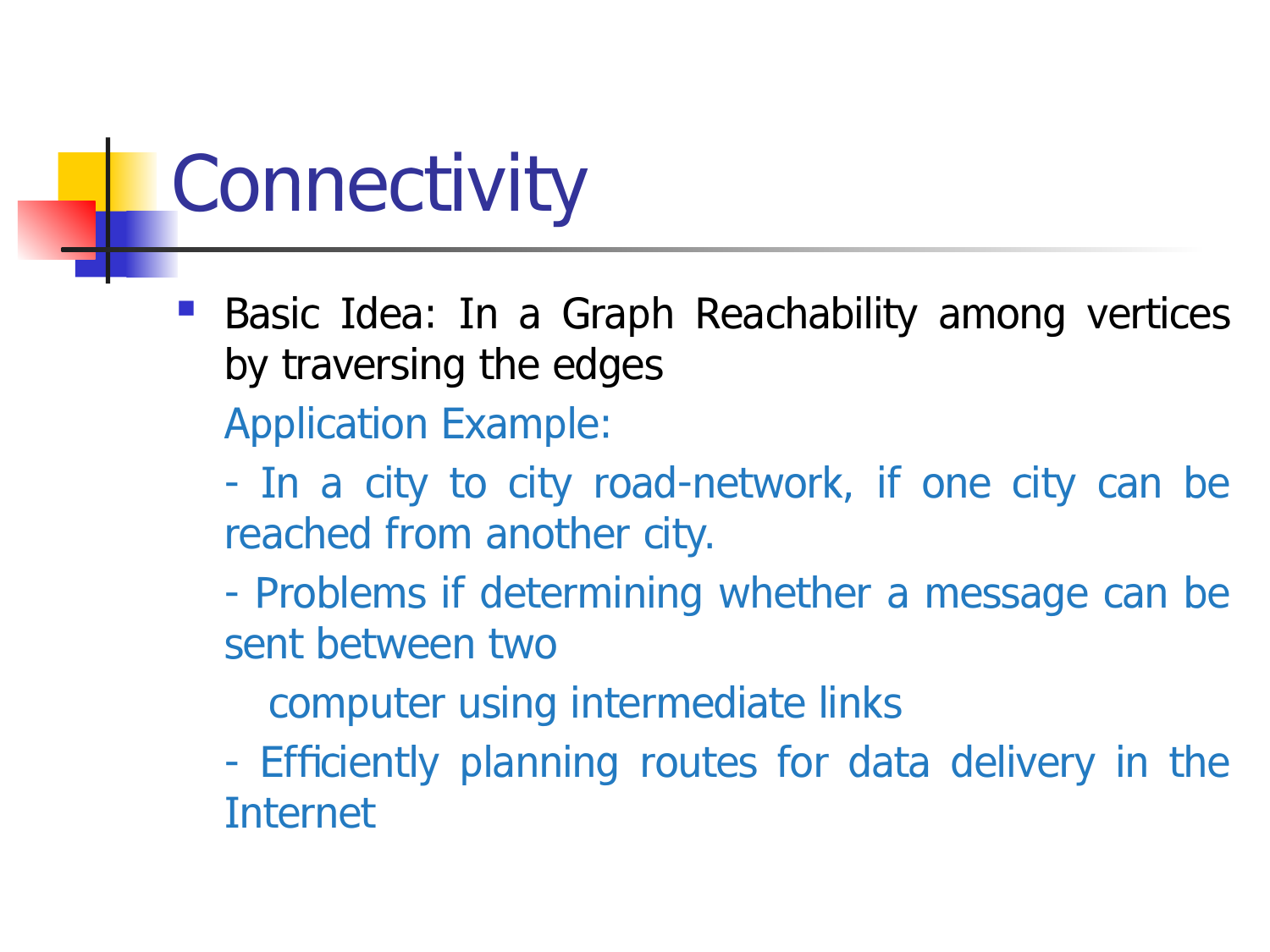

# Connectivity
Basic Idea: In a Graph Reachability among vertices by traversing the edges
	Application Example:
	- In a city to city road-network, if one city can be reached from another city.
	- Problems if determining whether a message can be sent between two
       computer using intermediate links
	- Efficiently planning routes for data delivery in the Internet